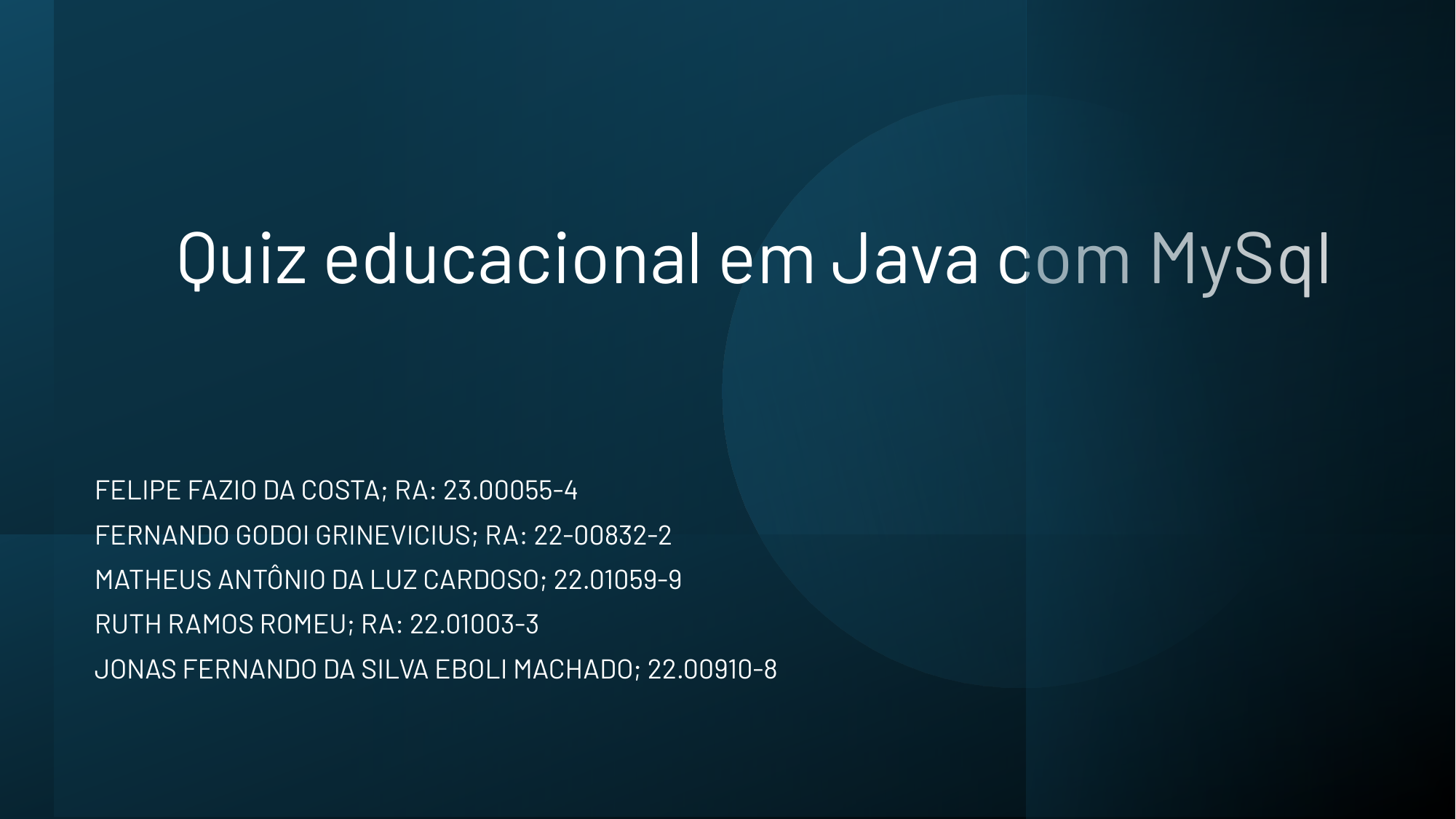

# Quiz educacional em Java com MySql

FELIPE FAZIO DA COSTA; RA: 23.00055-4
FERNANDO GODOI GRINEVICIUS; RA: 22-00832-2
MATHEUS ANTÔNIO DA LUZ CARDOSO; 22.01059-9
RUTH RAMOS ROMEU; RA: 22.01003-3
JONAS FERNANDO DA SILVA EBOLI MACHADO; 22.00910-8